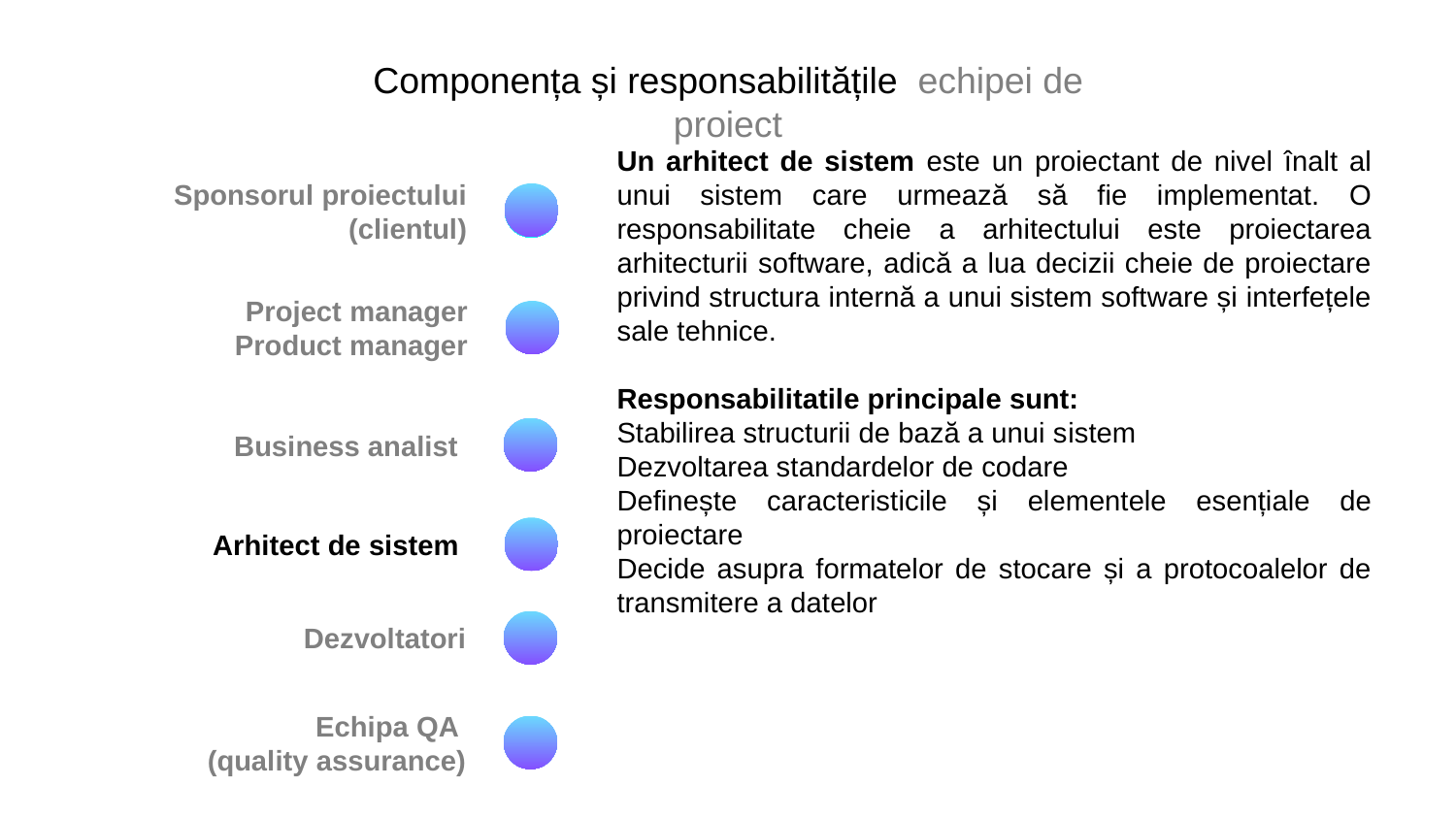

Componența și responsabilitățile  echipei de proiect
Un arhitect de sistem este un proiectant de nivel înalt al unui sistem care urmează să fie implementat. O responsabilitate cheie a arhitectului este proiectarea arhitecturii software, adică a lua decizii cheie de proiectare privind structura internă a unui sistem software și interfețele sale tehnice.

Responsabilitatile principale sunt:
Stabilirea structurii de bază a unui sistem
Dezvoltarea standardelor de codare
Definește caracteristicile și elementele esențiale de proiectare
Decide asupra formatelor de stocare și a protocoalelor de transmitere a datelor

Sponsorul proiectului (clientul)

Project manager
Product manager

Business analist

Arhitect de sistem

Dezvoltatori

Echipa QA
(quality assurance)